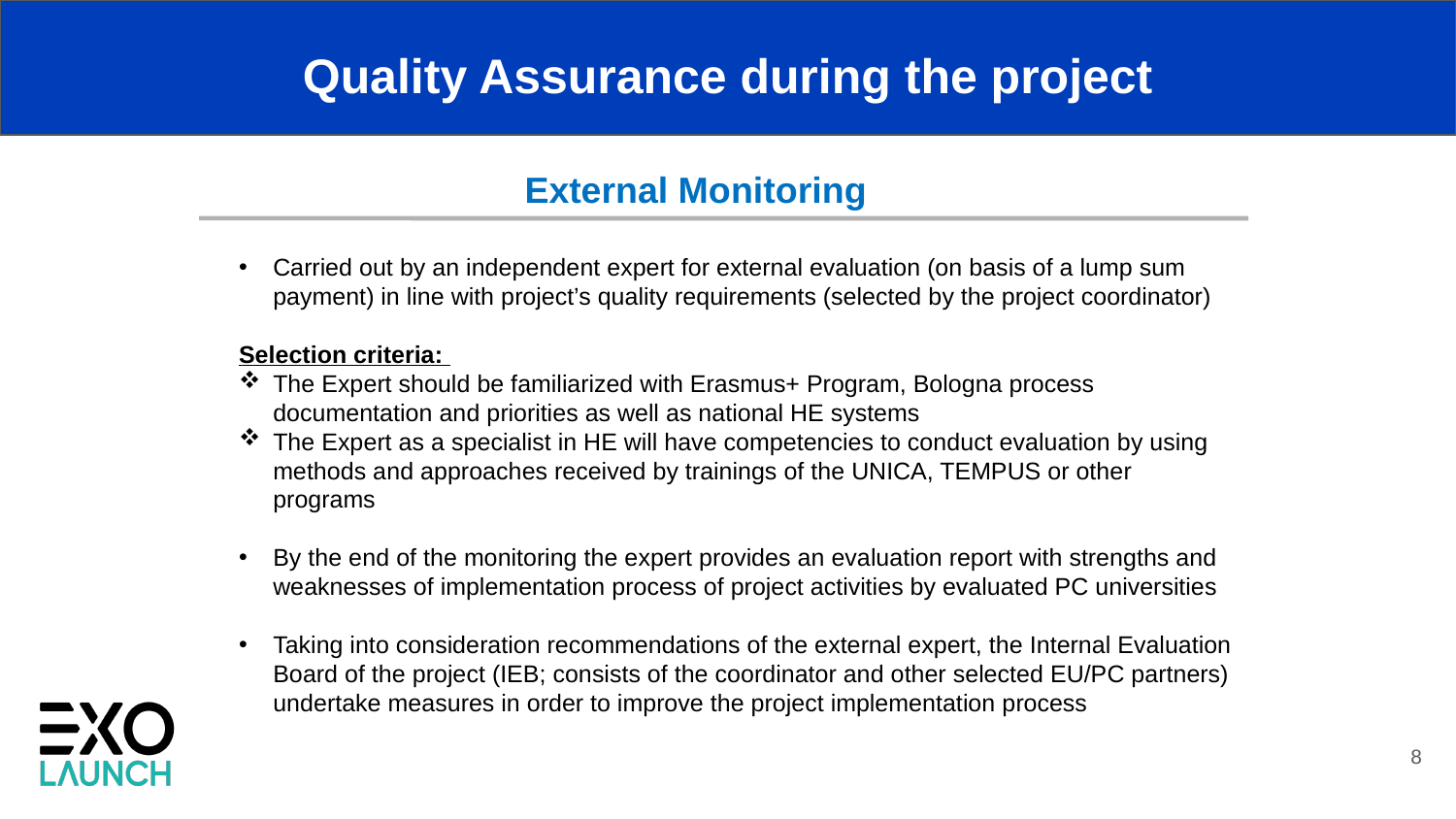

Quality Assurance during the project
External Monitoring
Carried out by an independent expert for external evaluation (on basis of a lump sum payment) in line with project’s quality requirements (selected by the project coordinator)

Selection criteria:
The Expert should be familiarized with Erasmus+ Program, Bologna process documentation and priorities as well as national HE systems
The Expert as a specialist in HE will have competencies to conduct evaluation by using methods and approaches received by trainings of the UNICA, TEMPUS or other programs

By the end of the monitoring the expert provides an evaluation report with strengths and weaknesses of implementation process of project activities by evaluated PC universities

Taking into consideration recommendations of the external expert, the Internal Evaluation Board of the project (IEB; consists of the coordinator and other selected EU/PC partners) undertake measures in order to improve the project implementation process

8